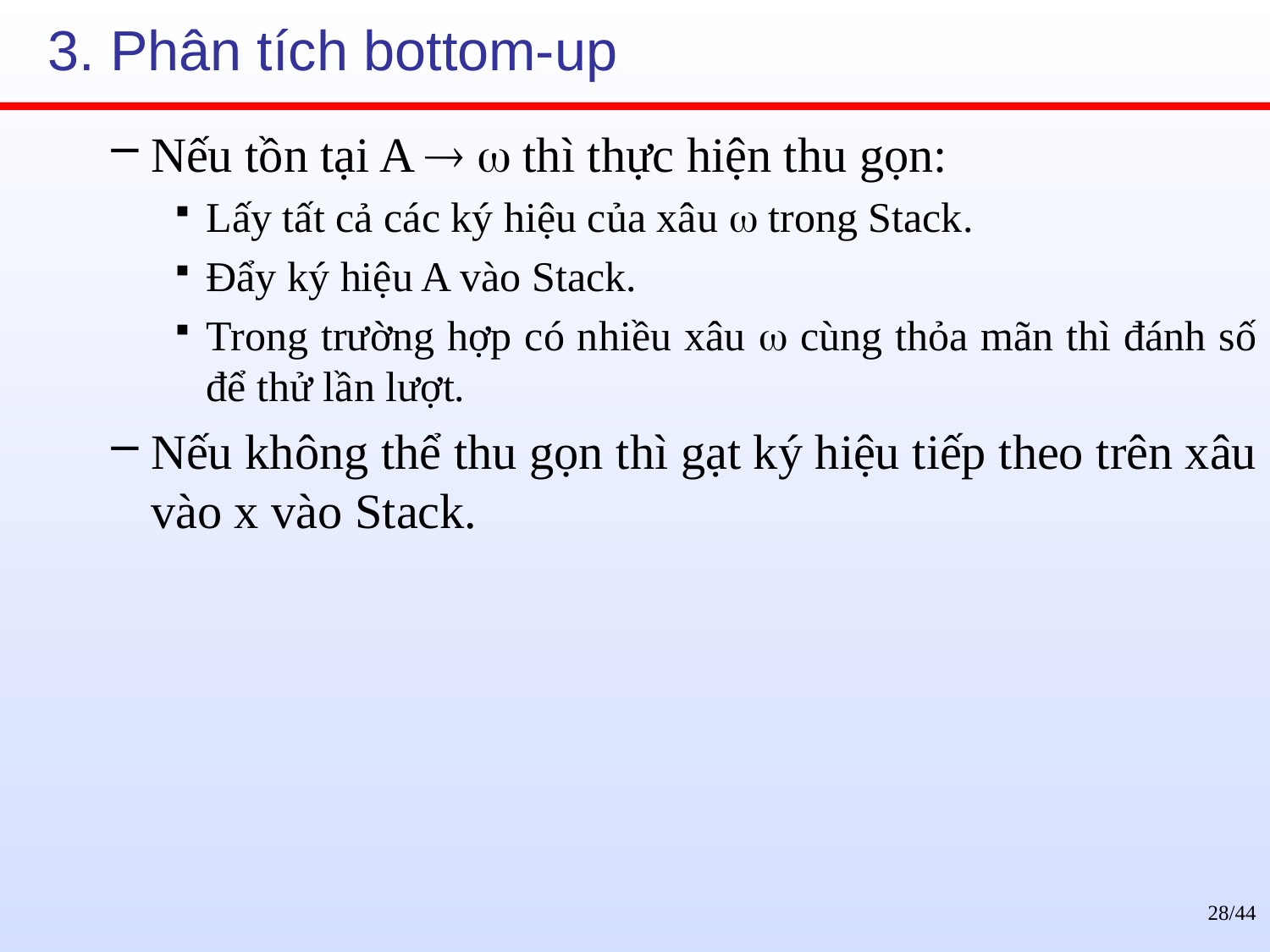

# 3. Phân tích bottom-up
Nếu tồn tại A → ω thì thực hiện thu gọn:
Lấy tất cả các ký hiệu của xâu ω trong Stack.
Đẩy ký hiệu A vào Stack.
Trong trường hợp có nhiều xâu ω cùng thỏa mãn thì đánh số để thử lần lượt.
Nếu không thể thu gọn thì gạt ký hiệu tiếp theo trên xâu vào x vào Stack.